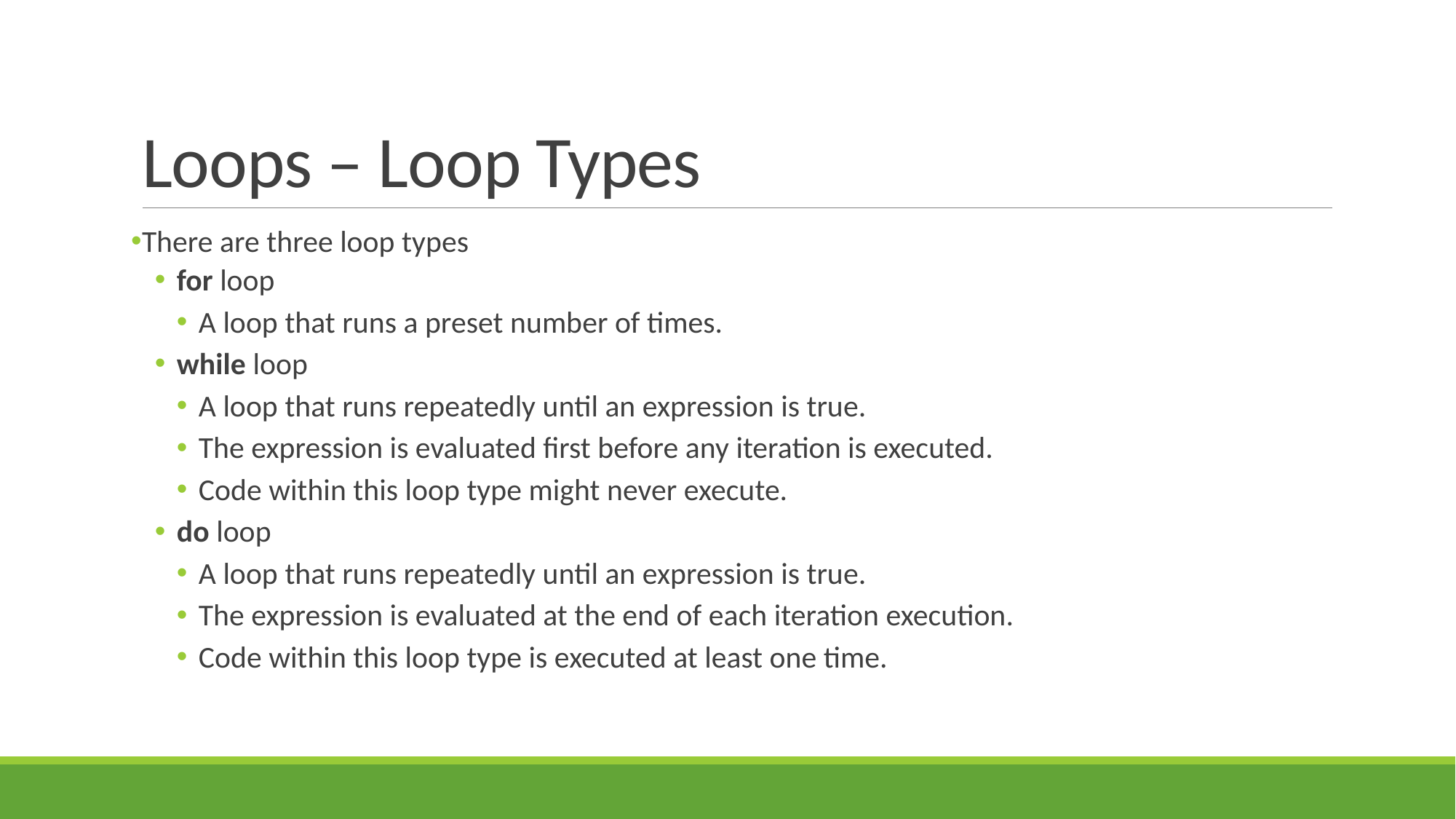

# Loops – Loop Types
There are three loop types
for loop
A loop that runs a preset number of times.
while loop
A loop that runs repeatedly until an expression is true.
The expression is evaluated first before any iteration is executed.
Code within this loop type might never execute.
do loop
A loop that runs repeatedly until an expression is true.
The expression is evaluated at the end of each iteration execution.
Code within this loop type is executed at least one time.